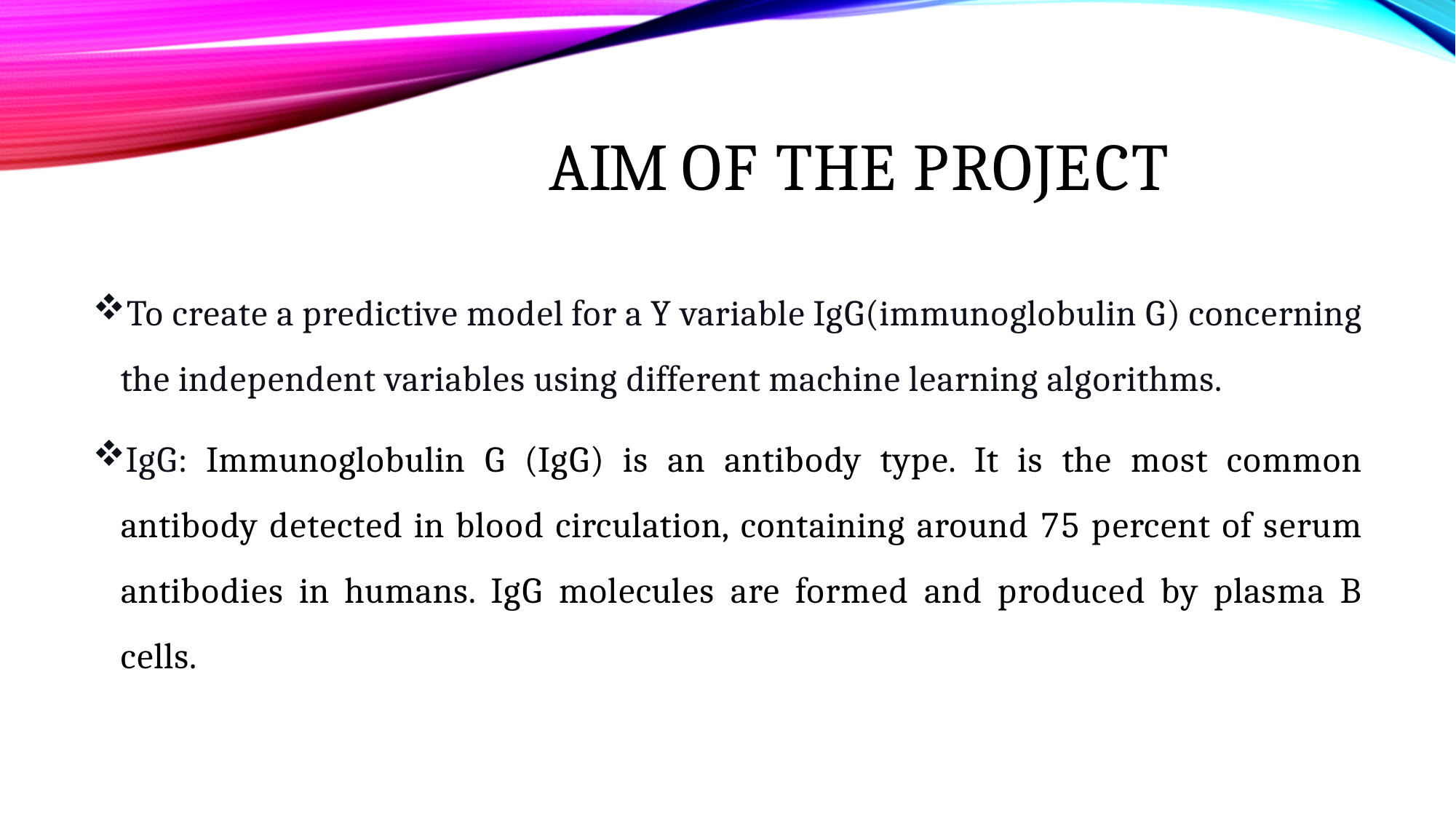

# AIM OF THE PROJECT
To create a predictive model for a Y variable IgG(immunoglobulin G) concerning the independent variables using different machine learning algorithms.
IgG: Immunoglobulin G (IgG) is an antibody type. It is the most common antibody detected in blood circulation, containing around 75 percent of serum antibodies in humans. IgG molecules are formed and produced by plasma B cells.